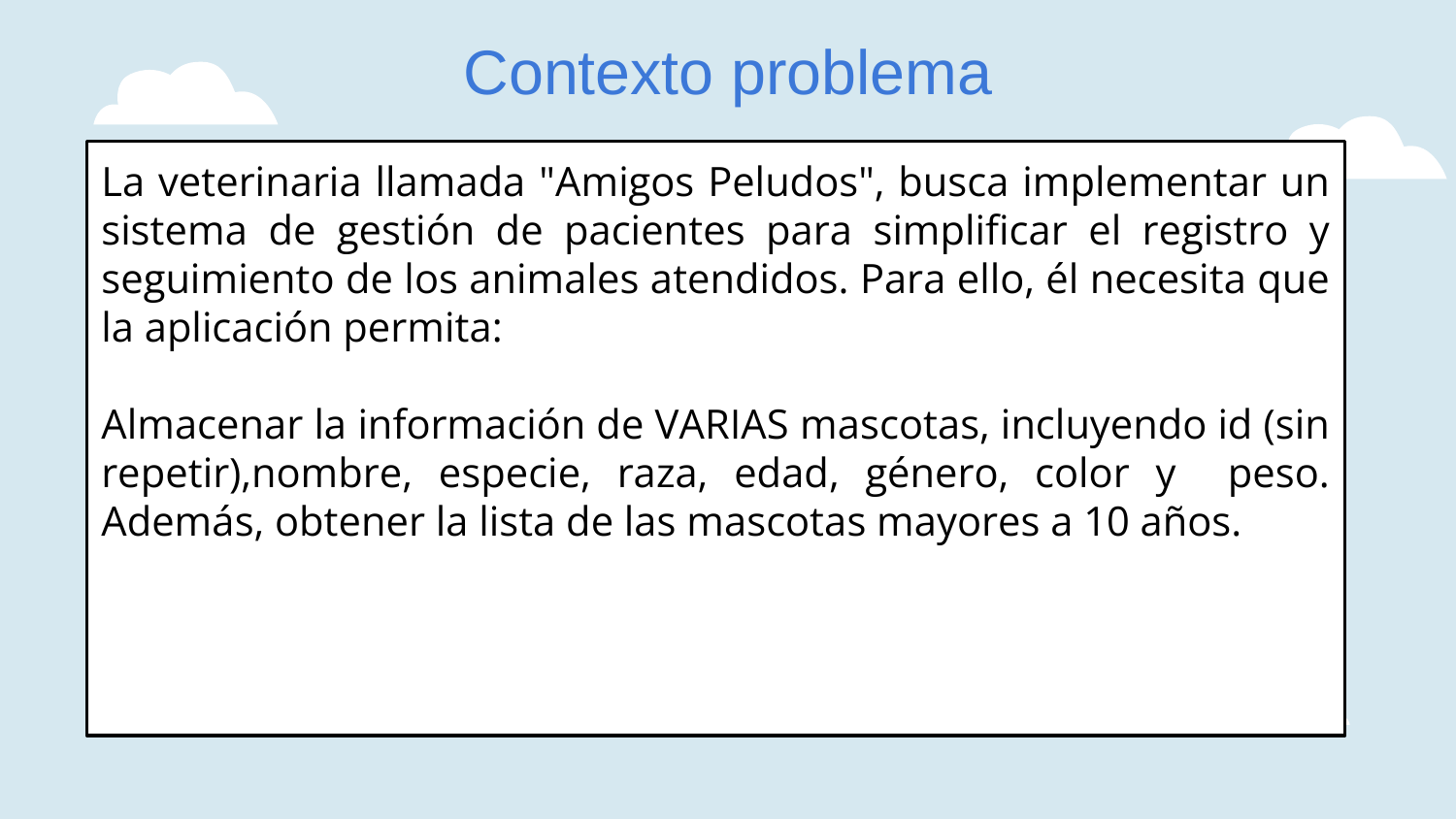

# Contexto problema
La veterinaria llamada "Amigos Peludos", busca implementar un sistema de gestión de pacientes para simplificar el registro y seguimiento de los animales atendidos. Para ello, él necesita que la aplicación permita:

Almacenar la información de VARIAS mascotas, incluyendo id (sin repetir),nombre, especie, raza, edad, género, color y  peso. Además, obtener la lista de las mascotas mayores a 10 años.